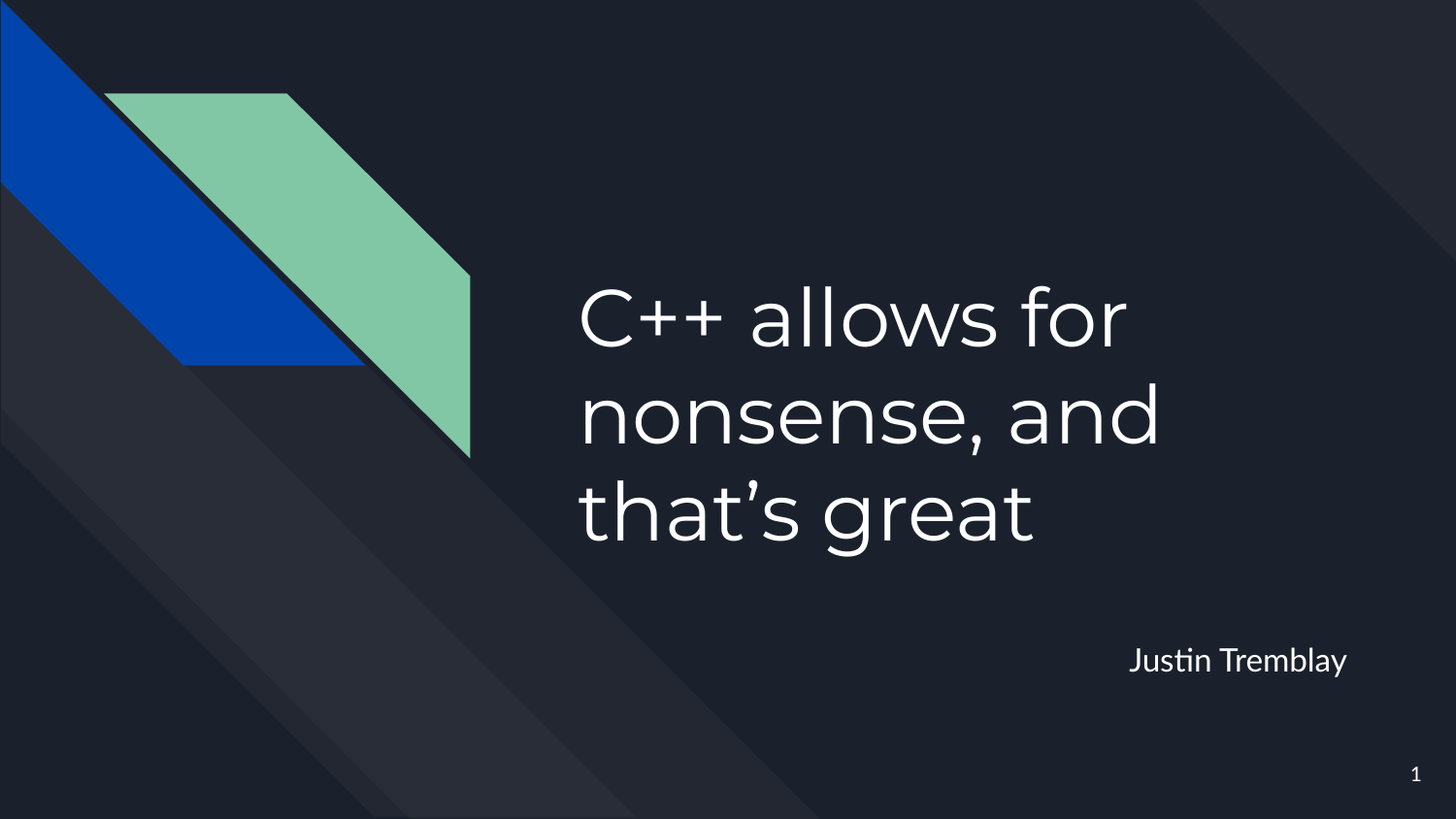

# C++ allows for nonsense, and that’s great
Justin Tremblay
1